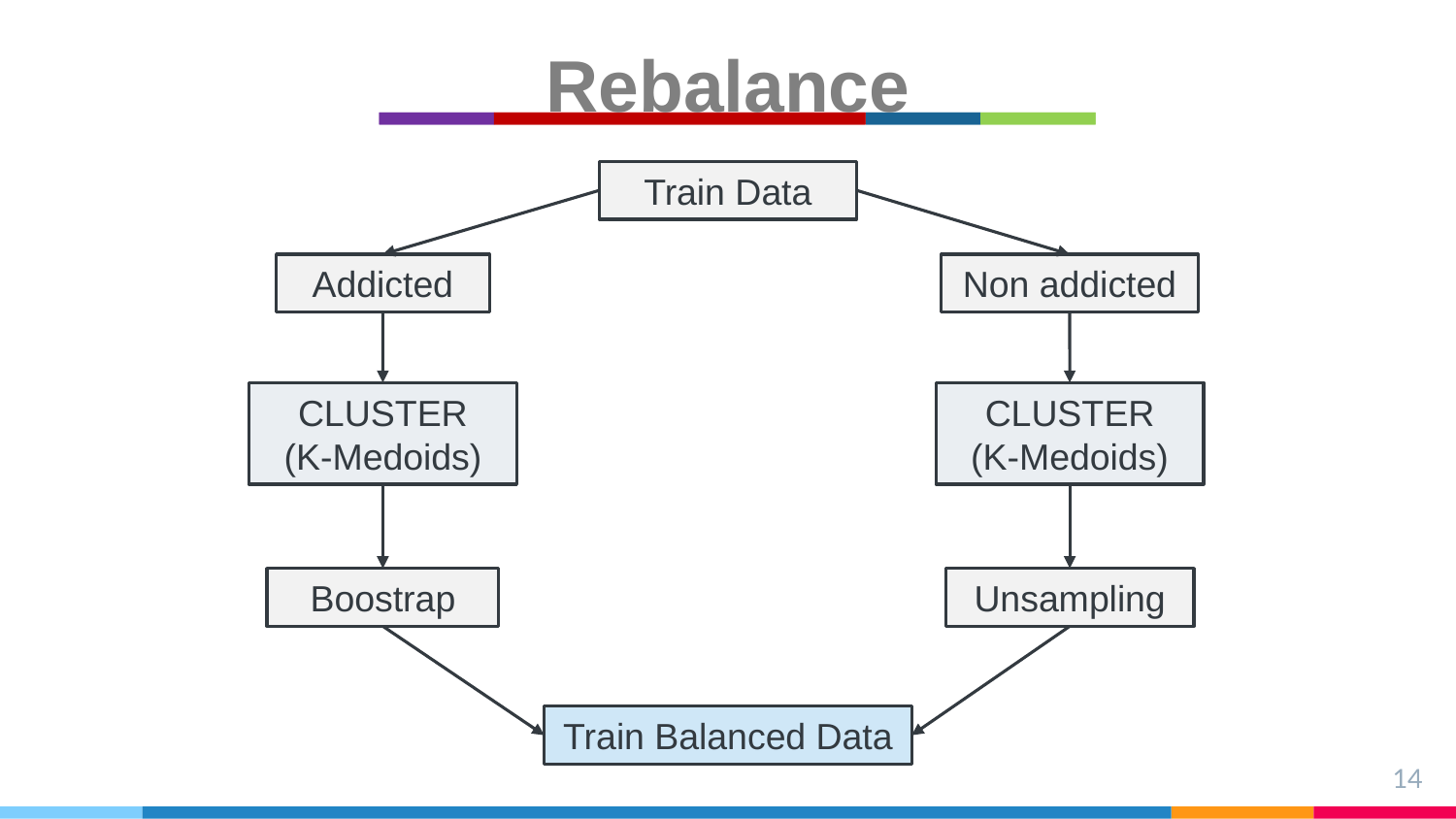

Rebalance

Train Data
Addicted
Non addicted
CLUSTER
(K-Medoids)
CLUSTER
(K-Medoids)
Boostrap
Unsampling
Train Balanced Data
14